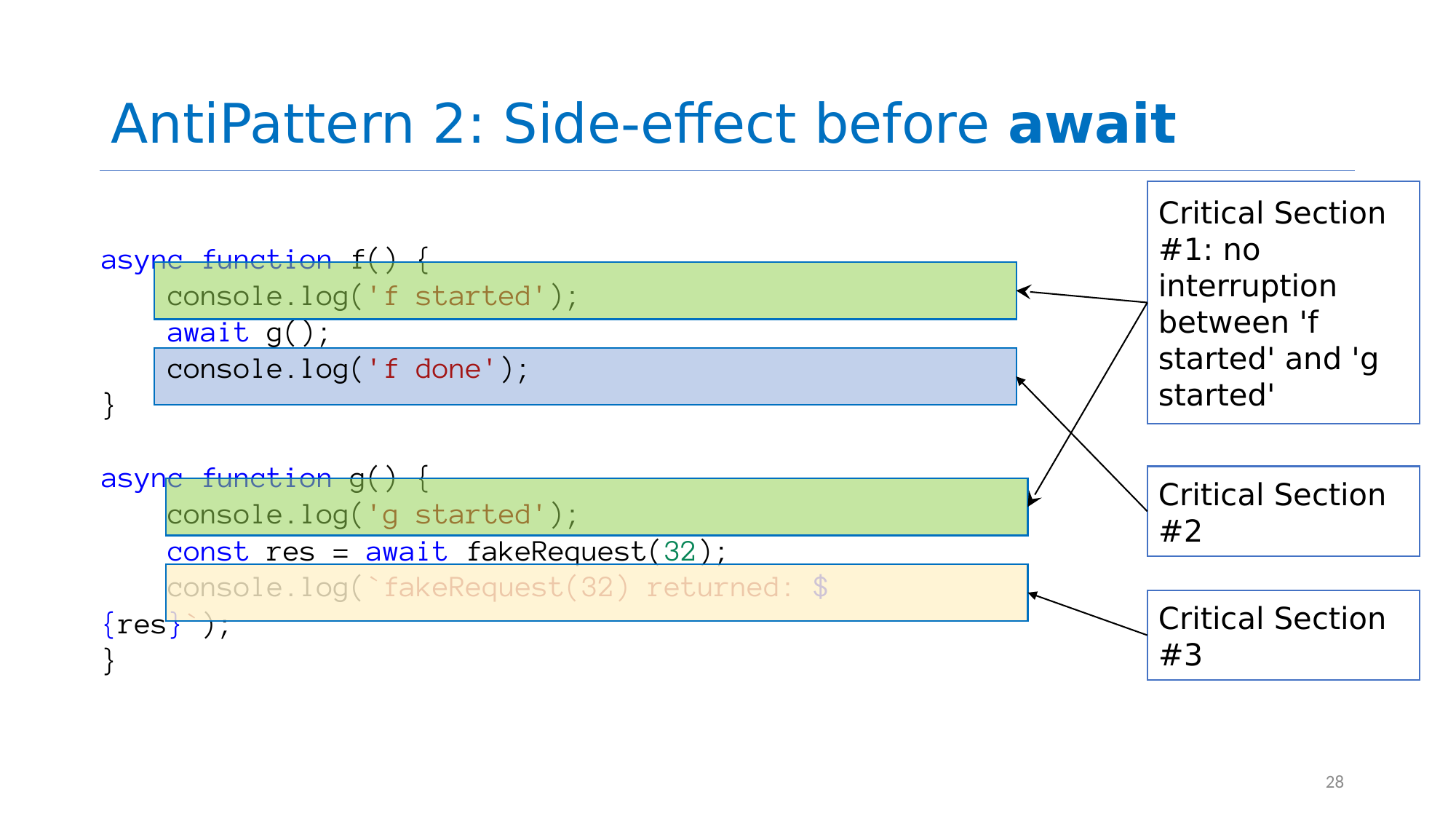

# AntiPattern 2: Side-effect before await
Critical Section #1: no interruption between 'f started' and 'g started'
async function f() {
    console.log('f started');
    await g();
    console.log('f done');
}
async function g() {
    console.log('g started');
    const res = await fakeRequest(32);
    console.log(`fakeRequest(32) returned: ${res}`);
}

Critical Section #2

Critical Section #3
28